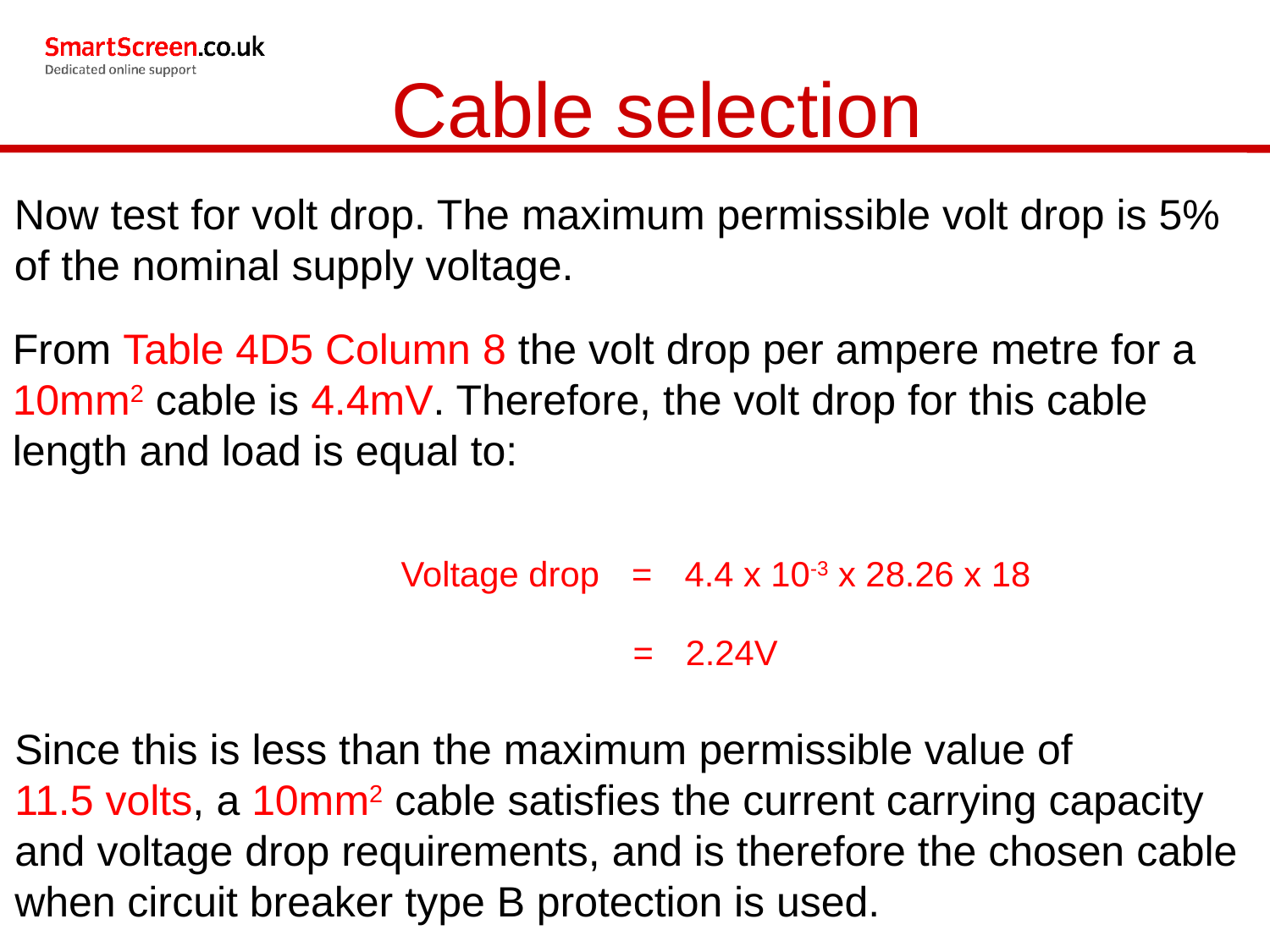

Cable selection

Now test for volt drop. The maximum permissible volt drop is 5% of the nominal supply voltage.
From Table 4D5 Column 8 the volt drop per ampere metre for a 10mm2 cable is 4.4mV. Therefore, the volt drop for this cable length and load is equal to:
| Voltage drop | = | 4.4 x 10-3 x 28.26 x 18 |
| --- | --- | --- |
|  | = | 2.24V |
| --- | --- | --- |
Since this is less than the maximum permissible value of 11.5 volts, a 10mm2 cable satisfies the current carrying capacity and voltage drop requirements, and is therefore the chosen cable when circuit breaker type B protection is used.